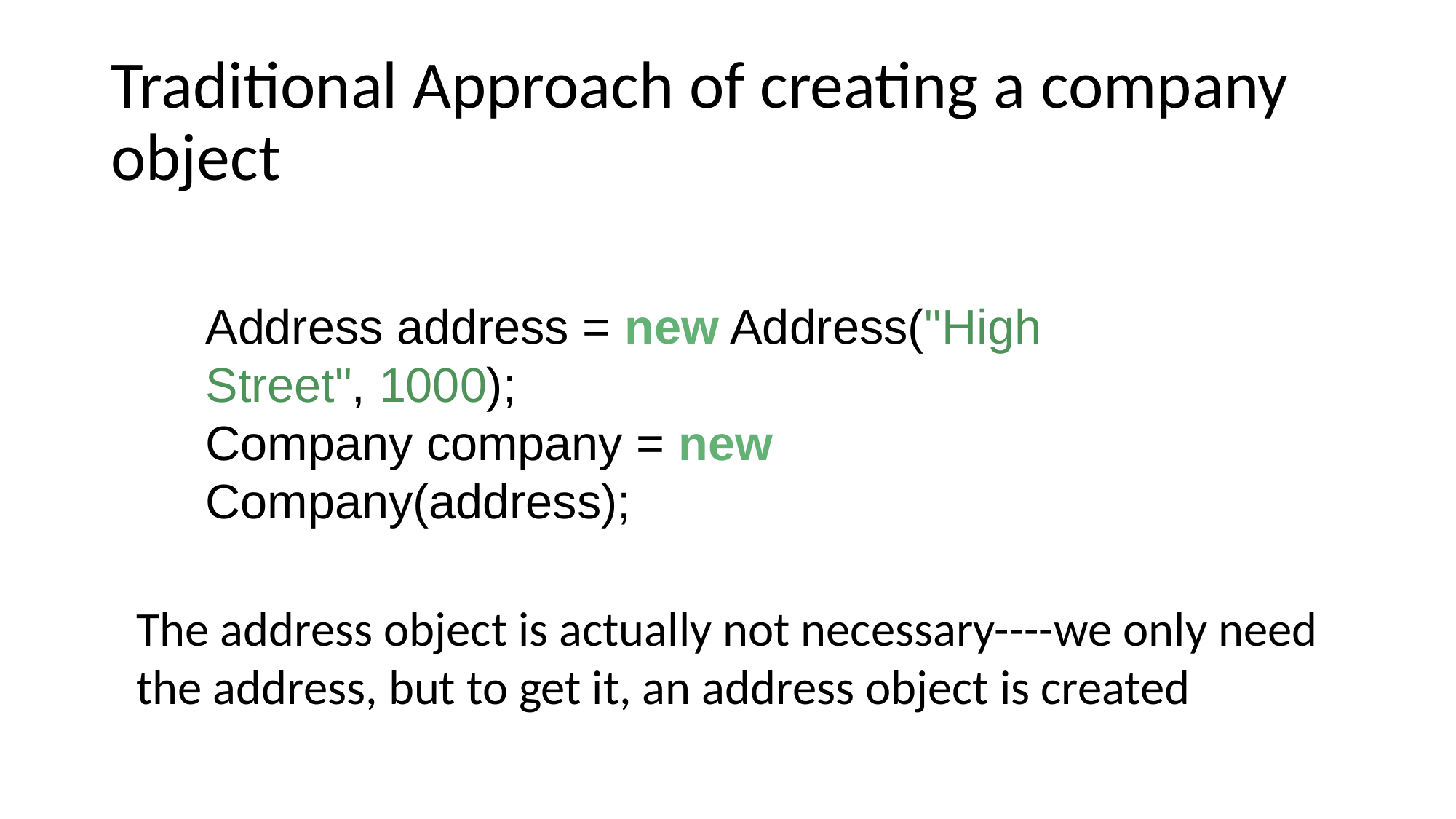

# Traditional Approach of creating a company object

Address address = new Address("High Street", 1000);
Company company = new Company(address);
The address object is actually not necessary----we only need the address, but to get it, an address object is created